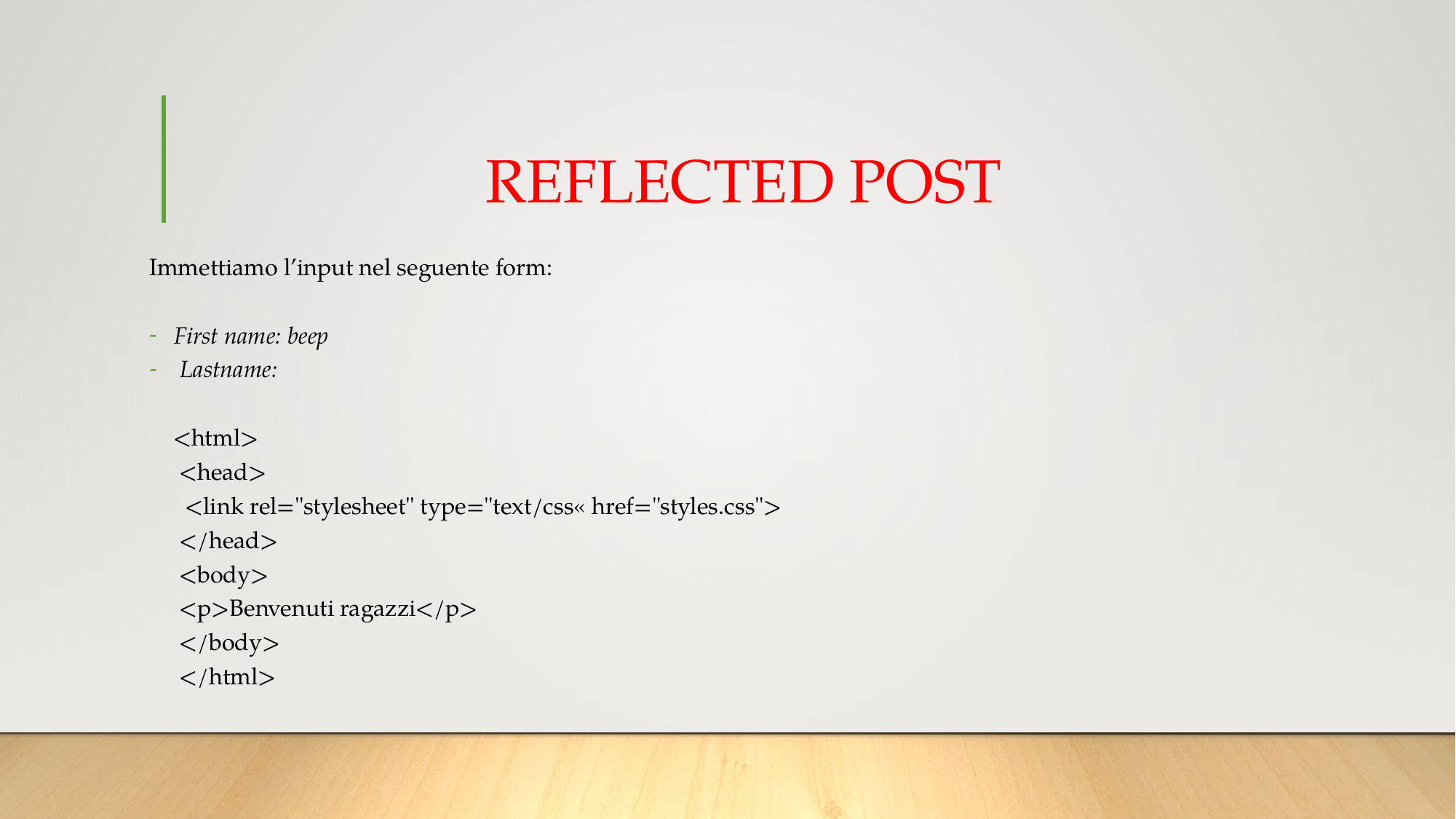

# REFLECTED POST
Immettiamo l’input nel seguente form:

First name: beep
 Lastname:

    <html>
     <head>
      <link rel="stylesheet" type="text/css« href="styles.css">
     </head>
     <body>
     <p>Benvenuti ragazzi</p>
     </body>
     </html>